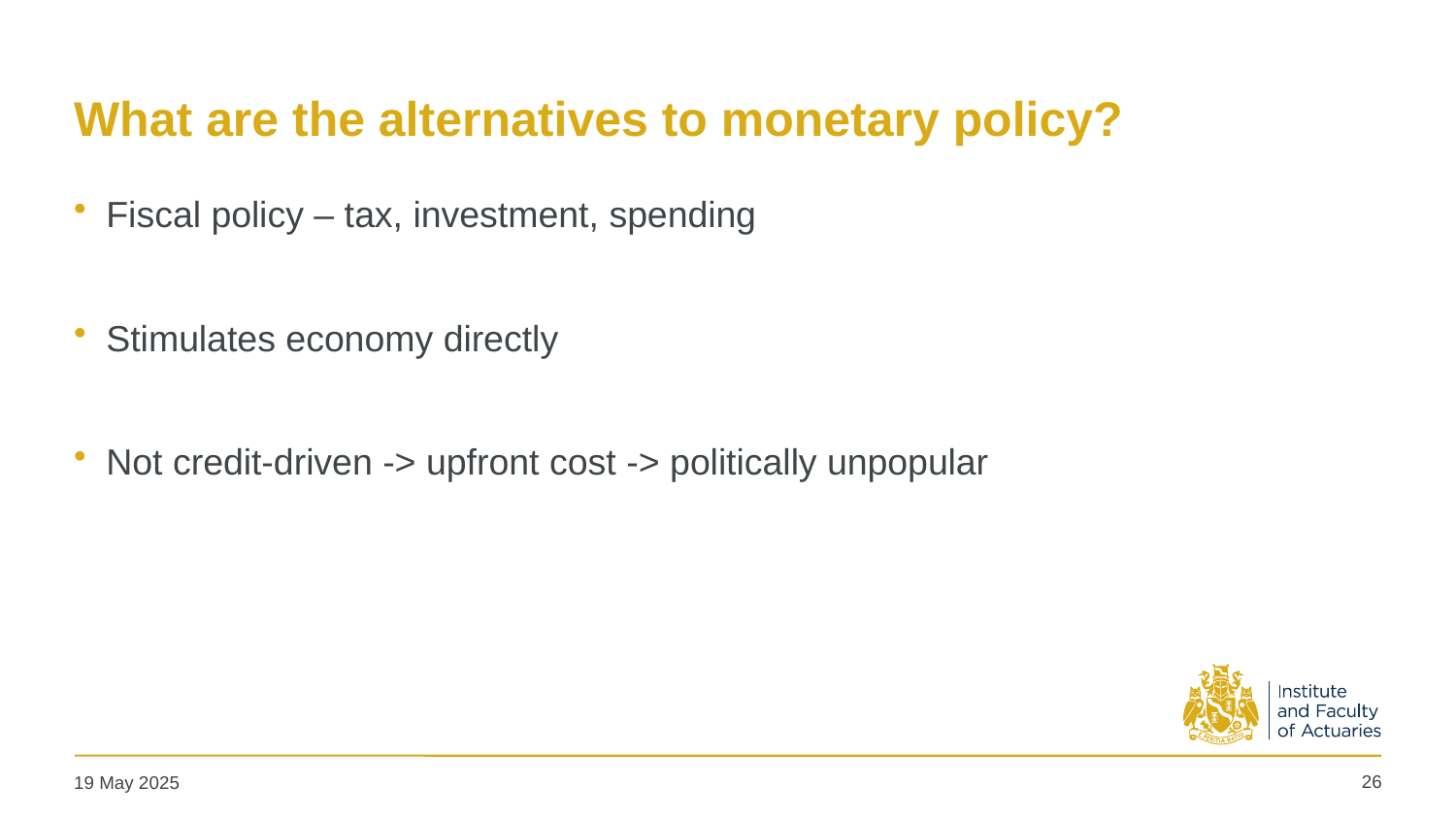

# What are the alternatives to monetary policy?
Fiscal policy – tax, investment, spending

Stimulates economy directly

Not credit-driven -> upfront cost -> politically unpopular

26
19 May 2025